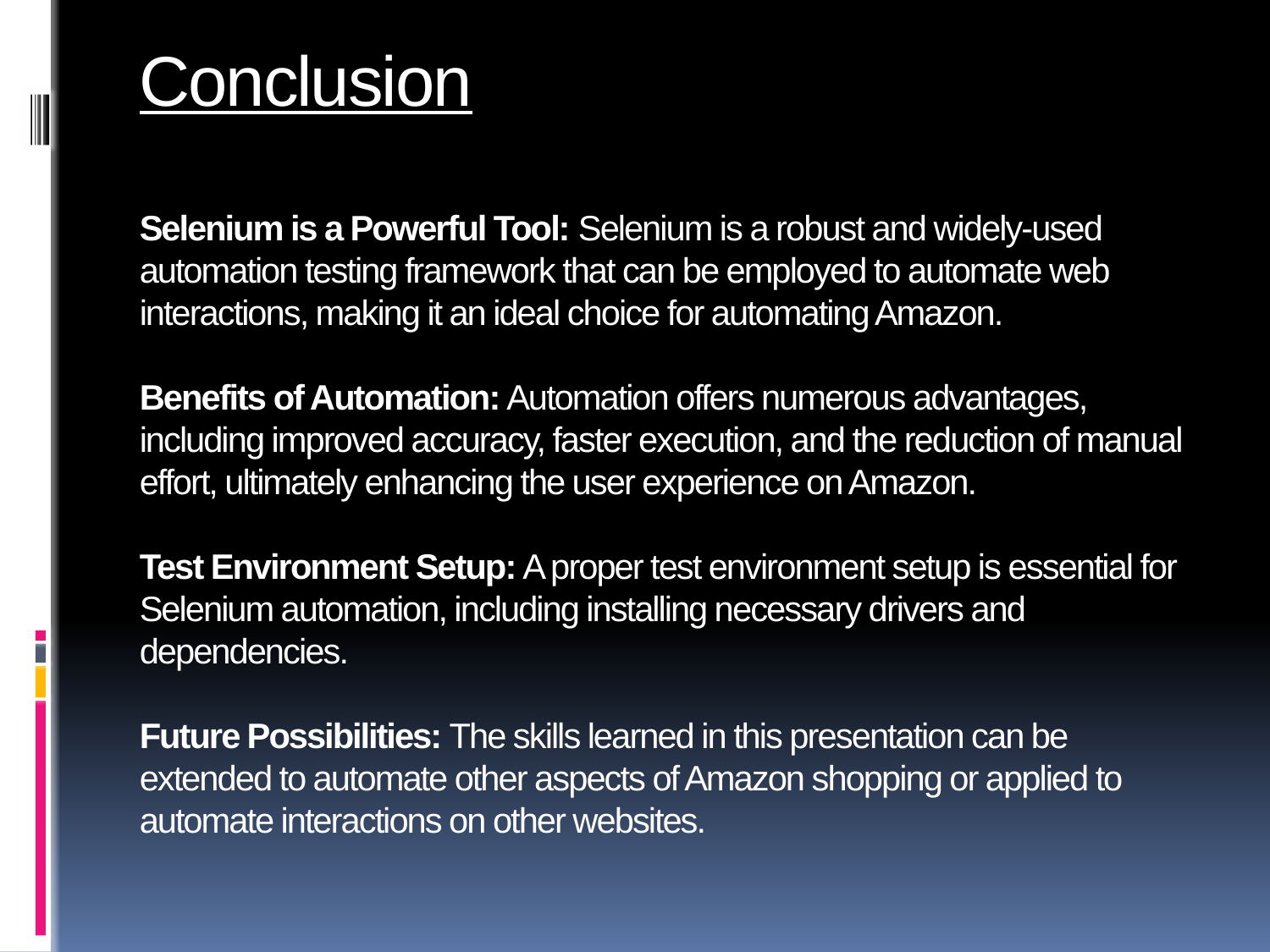

# Conclusion Selenium is a Powerful Tool: Selenium is a robust and widely-used automation testing framework that can be employed to automate web interactions, making it an ideal choice for automating Amazon. Benefits of Automation: Automation offers numerous advantages, including improved accuracy, faster execution, and the reduction of manual effort, ultimately enhancing the user experience on Amazon. Test Environment Setup: A proper test environment setup is essential for Selenium automation, including installing necessary drivers and dependencies. Future Possibilities: The skills learned in this presentation can be extended to automate other aspects of Amazon shopping or applied to automate interactions on other websites.